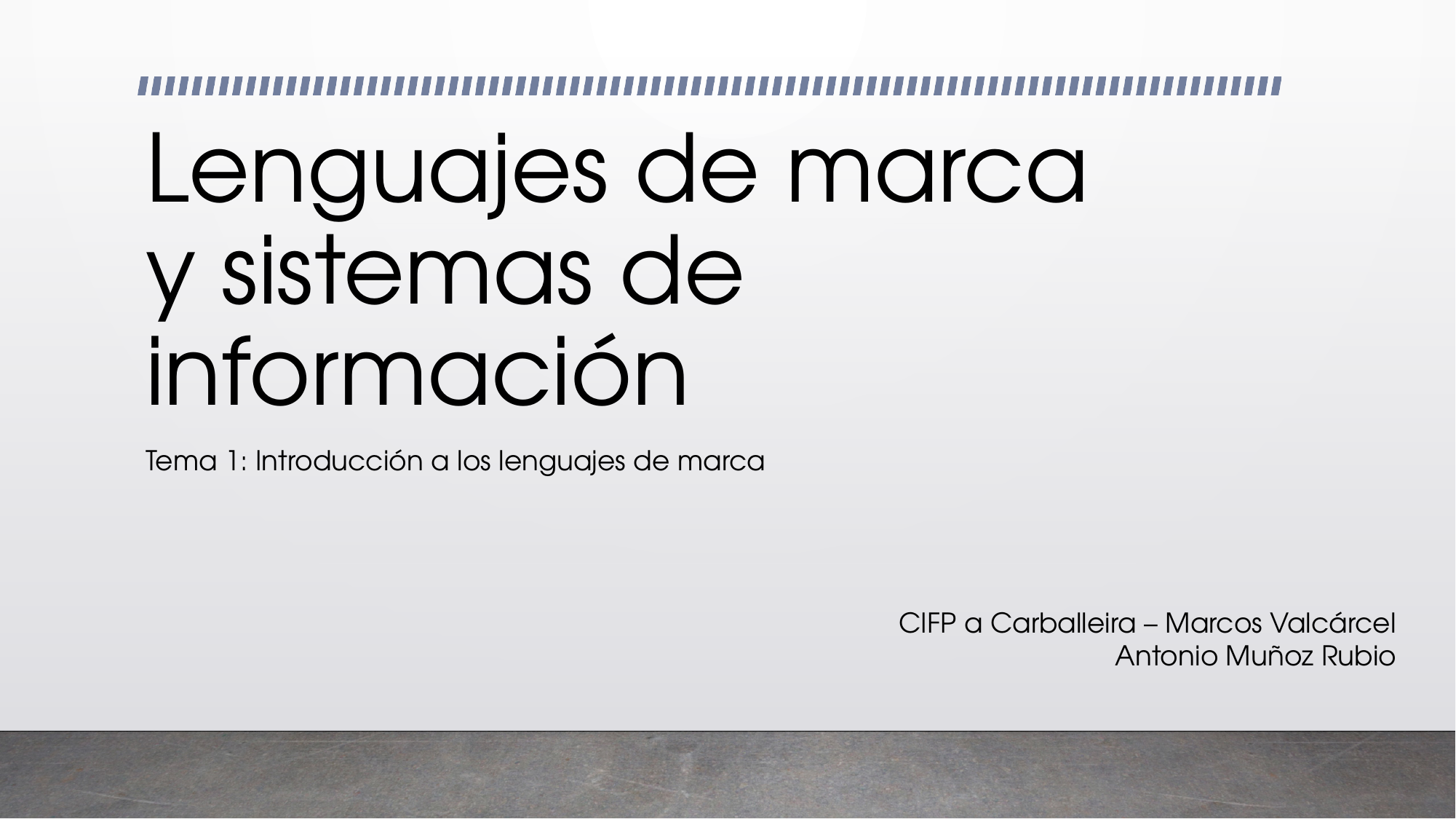

# Lenguajes de marca y sistemas de información
Tema 1: Introducción a los lenguajes de marca
CIFP a Carballeira – Marcos Valcárcel
Antonio Muñoz Rubio